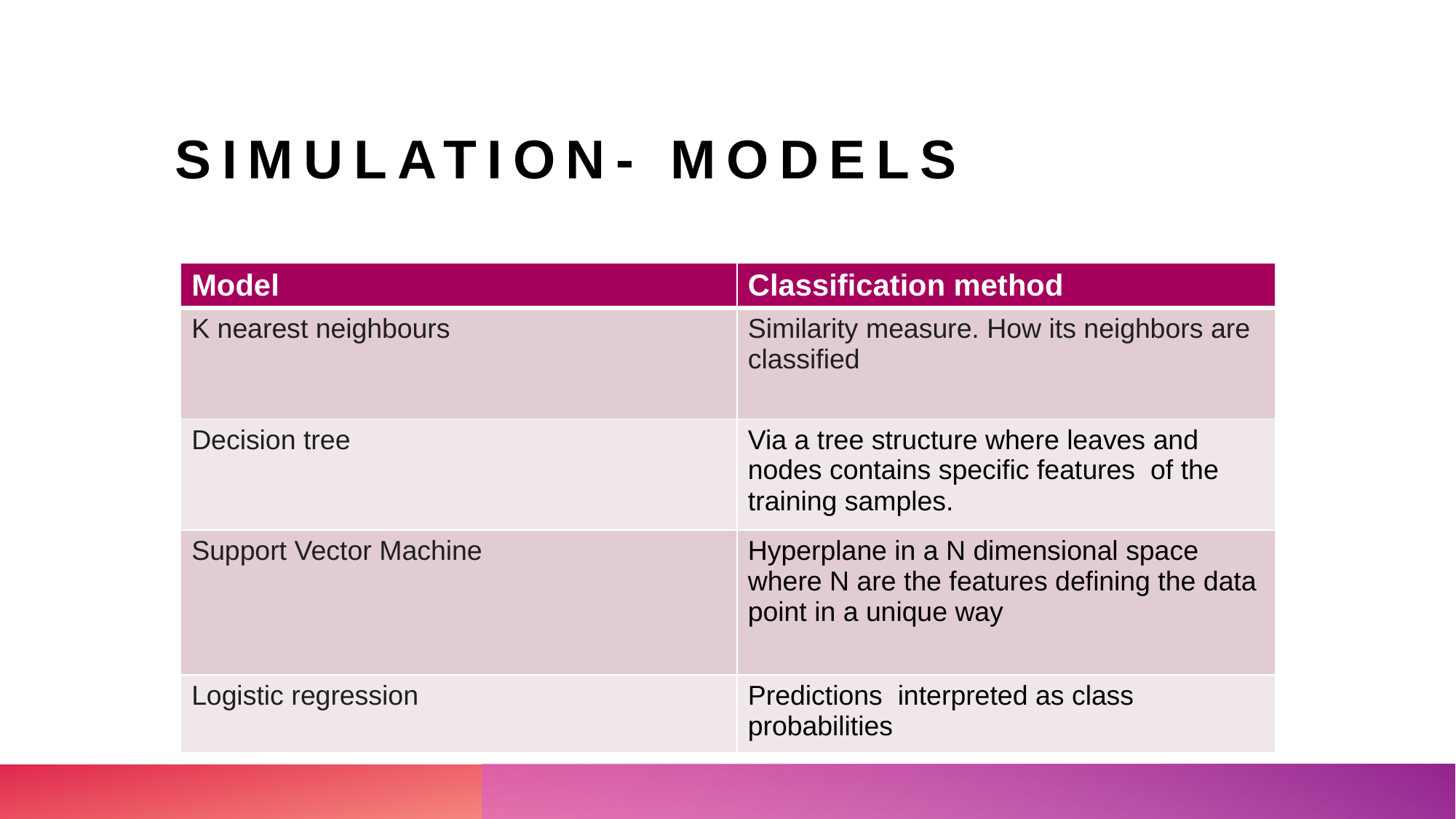

# Simulation- models
| Model | Classification method |
| --- | --- |
| K nearest neighbours | Similarity measure. How its neighbors are classified |
| Decision tree | Via a tree structure where leaves and nodes contains specific features of the training samples. |
| Support Vector Machine | Hyperplane in a N dimensional space where N are the features defining the data point in a unique way |
| Logistic regression | Predictions interpreted as class probabilities |